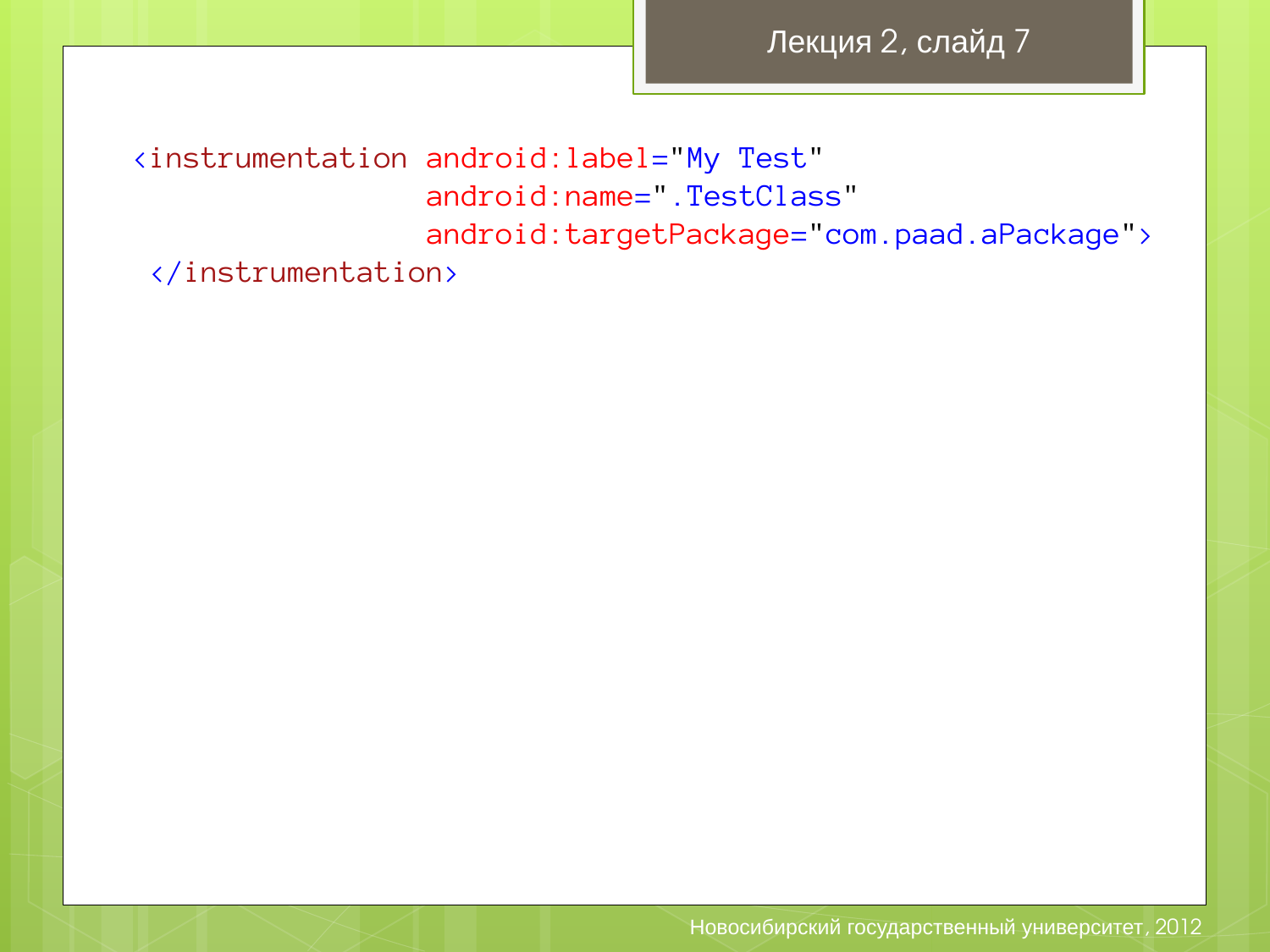

Лекция 2, слайд 7

    <uses-permission 					android:name="android.permission.ACCESS_LOCATION"/>

<permission android:name="com.paad.DETONATE_DEVICE"
              android:protectionLevel="dangerous"
              android:label="Booom!"
              android:description="@string/detonate_description">
  </permission>

  <instrumentation android:label="My Test"
                   android:name=".TestClass"
                   android:targetPackage="com.paad.aPackage">
   </instrumentation>
# Манифест приложения
Атрибуты:

uses-permission
permission
instrumentation

Новосибирский государственный университет, 2012